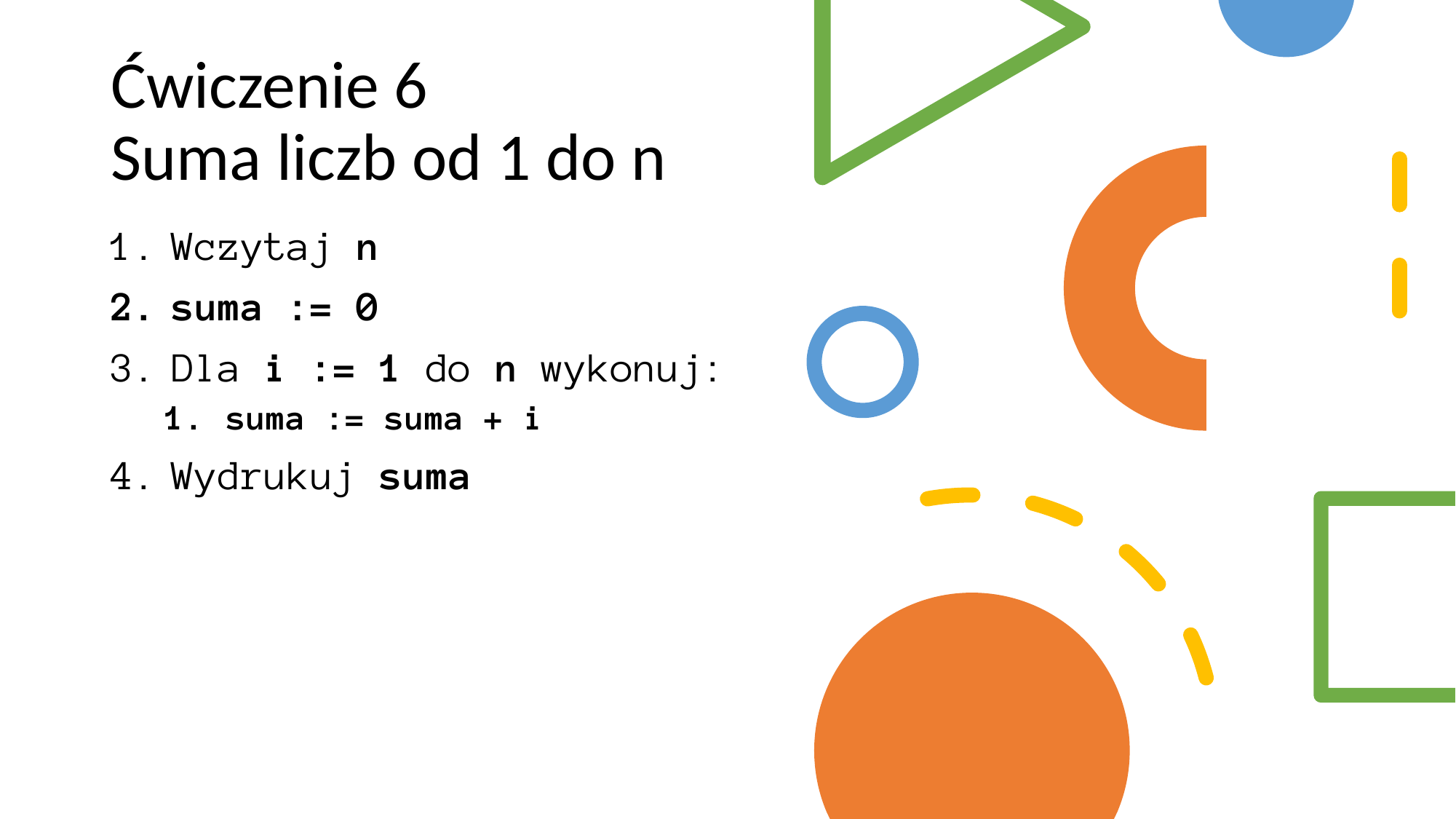

# Ćwiczenie 6 Suma liczb od 1 do n

Wczytaj n
suma := 0
Dla i := 1 do n wykonuj:
suma := suma + i
Wydrukuj suma